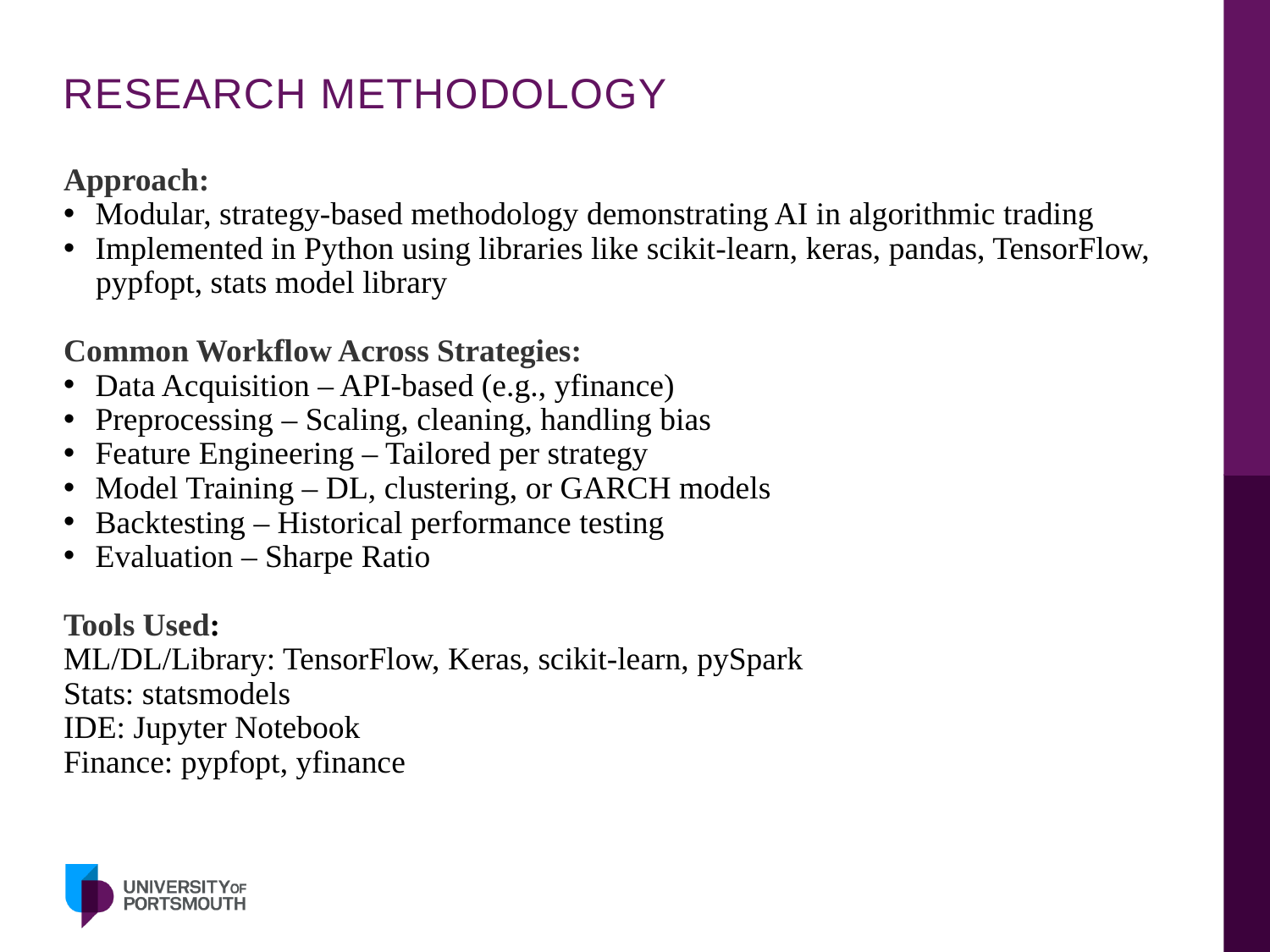

# RESEARCH METHODOLOGY
Approach:
Modular, strategy-based methodology demonstrating AI in algorithmic trading
Implemented in Python using libraries like scikit-learn, keras, pandas, TensorFlow,
    pypfopt, stats model library

Common Workflow Across Strategies:
Data Acquisition – API-based (e.g., yfinance)
Preprocessing – Scaling, cleaning, handling bias
Feature Engineering – Tailored per strategy
Model Training – DL, clustering, or GARCH models
Backtesting – Historical performance testing
Evaluation – Sharpe Ratio

Tools Used:
ML/DL/Library: TensorFlow, Keras, scikit-learn, pySpark
Stats: statsmodels
IDE: Jupyter Notebook
Finance: pypfopt, yfinance